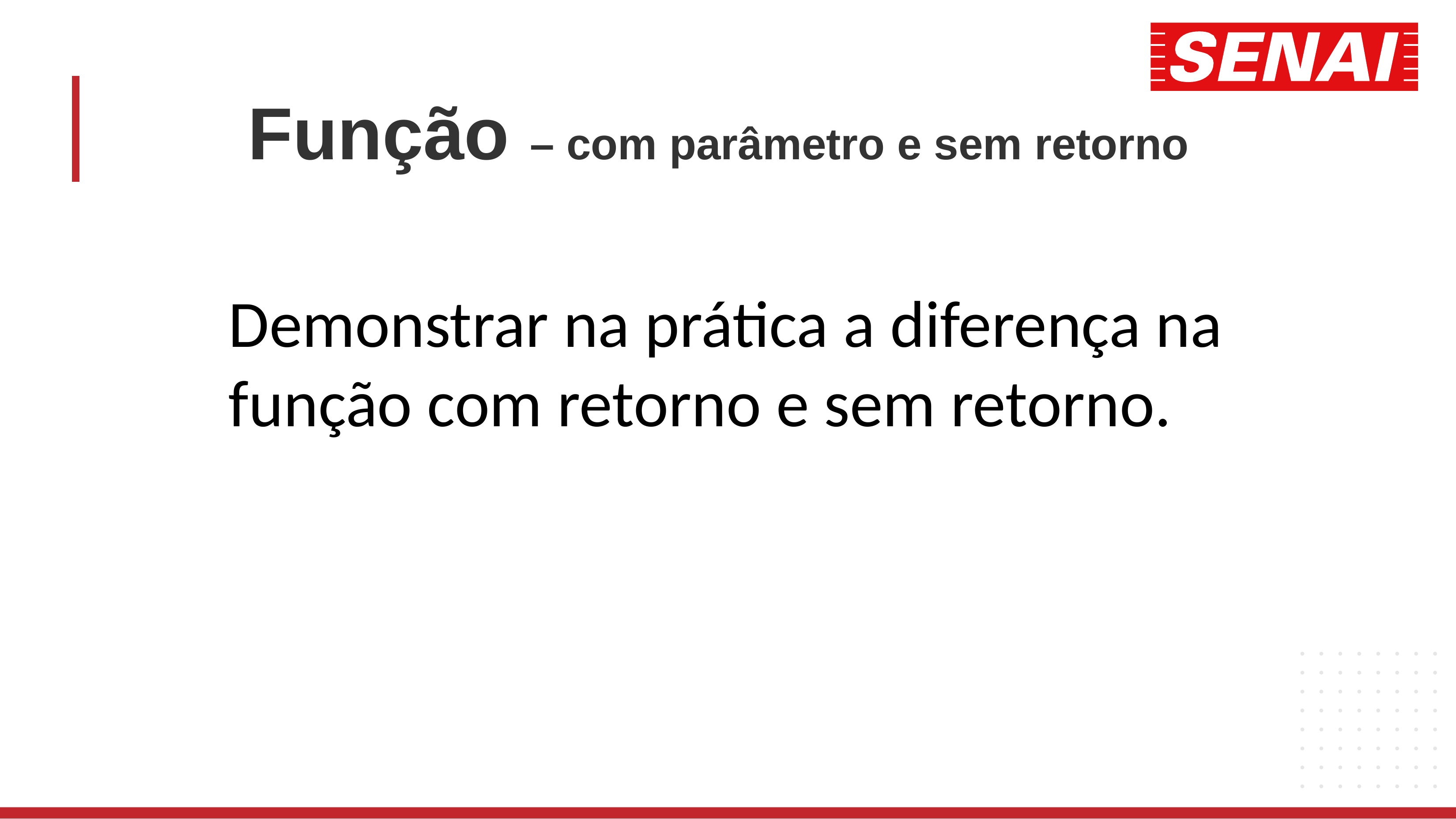

# Função – com parâmetro e sem retorno
Demonstrar na prática a diferença na função com retorno e sem retorno.